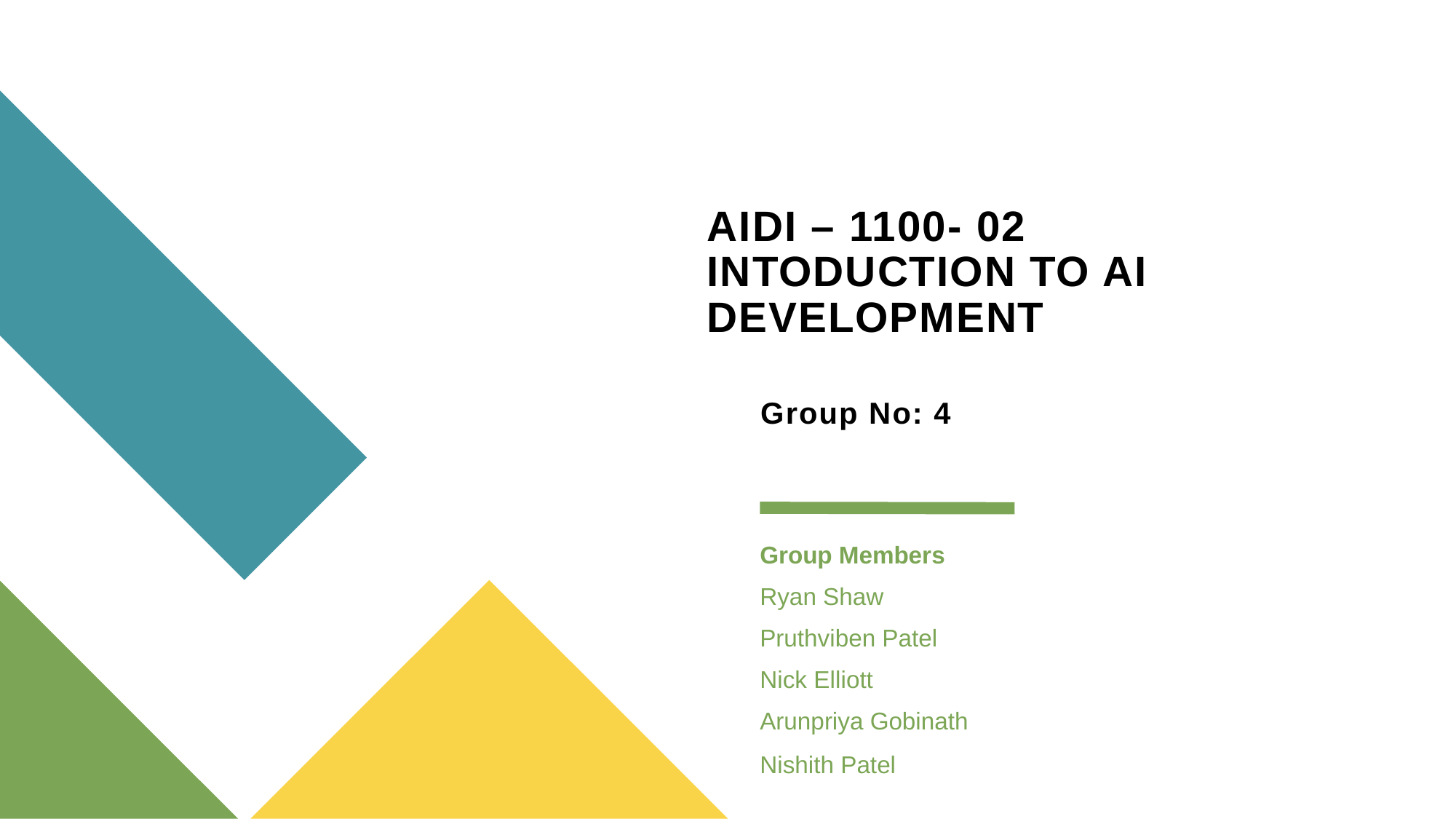

# AIDI – 1100- 02 INTODUCTION TO AI DEVELOPMENT Group No: 4
Group Members
Ryan Shaw
Pruthviben Patel
Nick Elliott
Arunpriya Gobinath
Nishith Patel